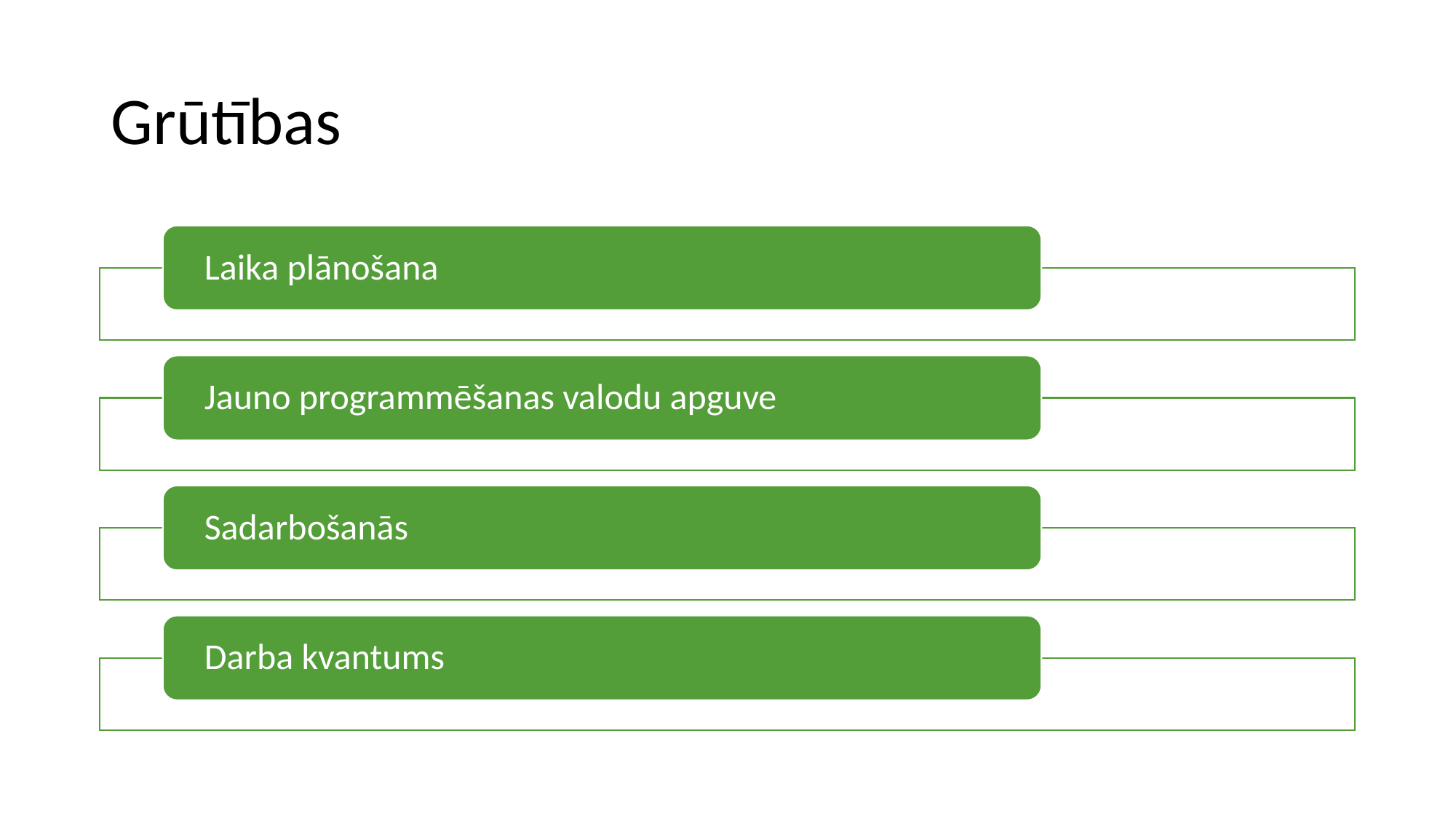

# Grūtības
Laika plānošana
Jauno programmēšanas valodu apguve
Sadarbošanās
Darba kvantums